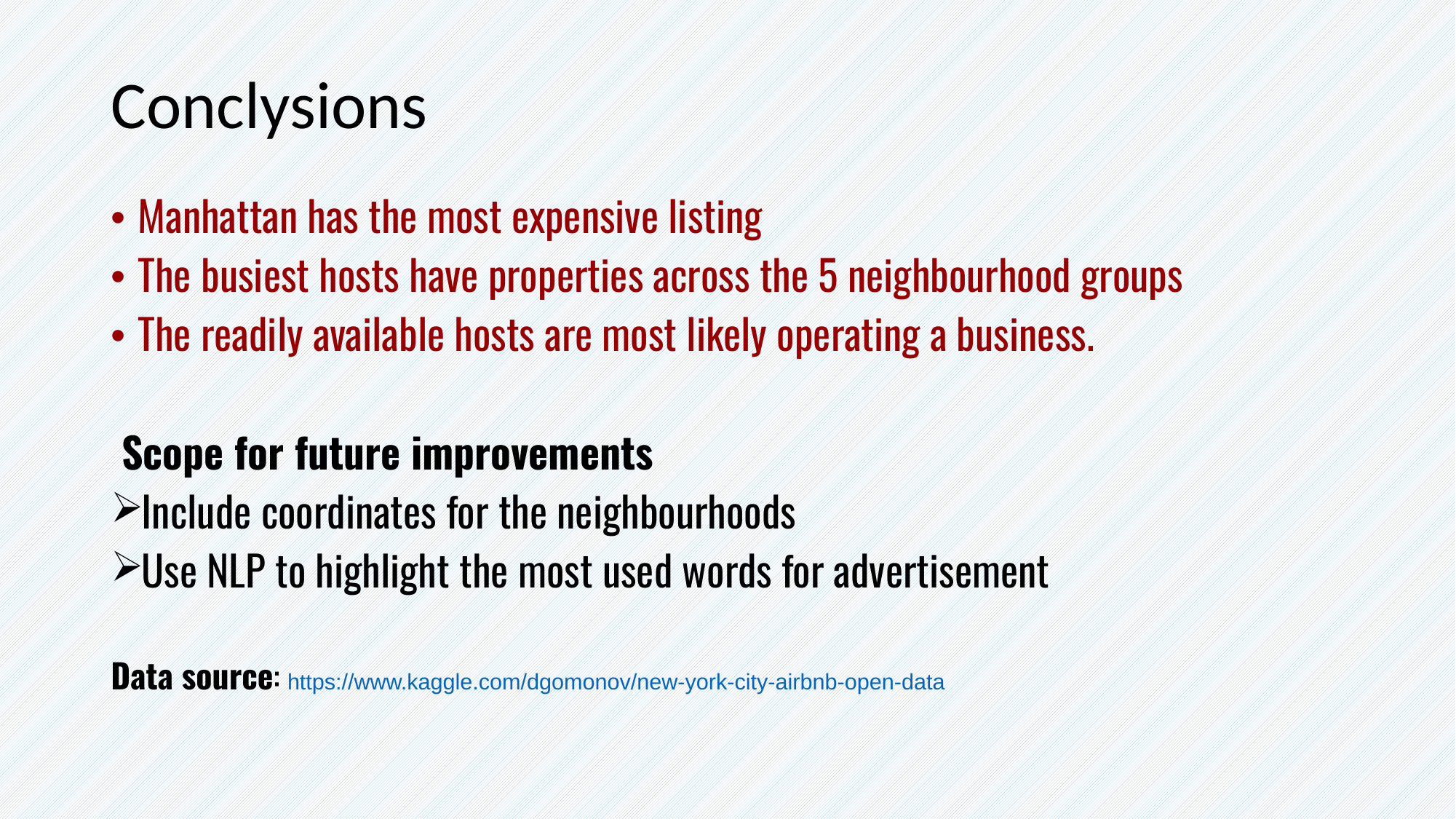

# Conclysions

Manhattan has the most expensive listing
The busiest hosts have properties across the 5 neighbourhood groups
The readily available hosts are most likely operating a business.

 Scope for future improvements
Include coordinates for the neighbourhoods
Use NLP to highlight the most used words for advertisement

Data source: https://www.kaggle.com/dgomonov/new-york-city-airbnb-open-data